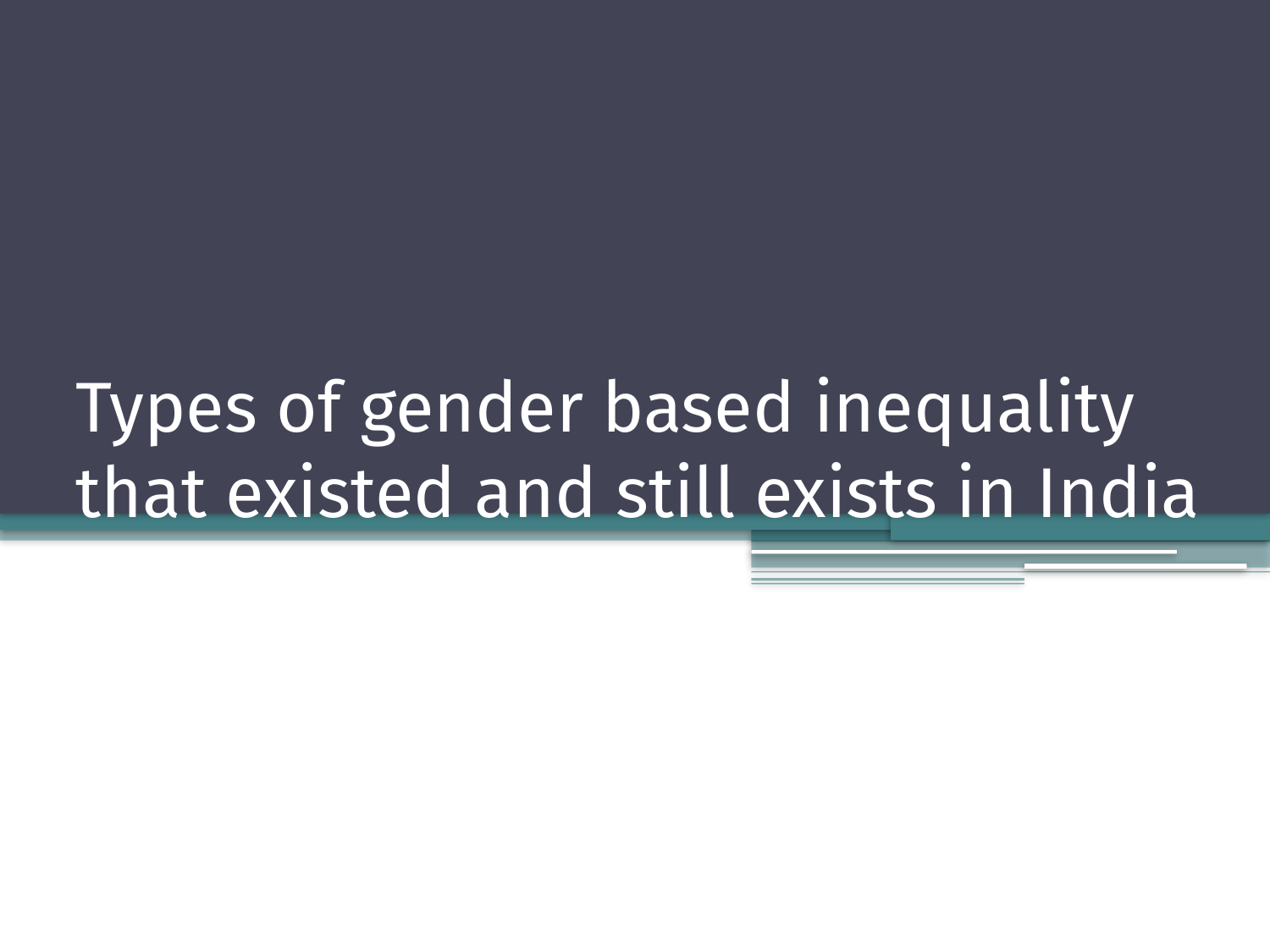

# Types of gender based inequality that existed and still exists in India